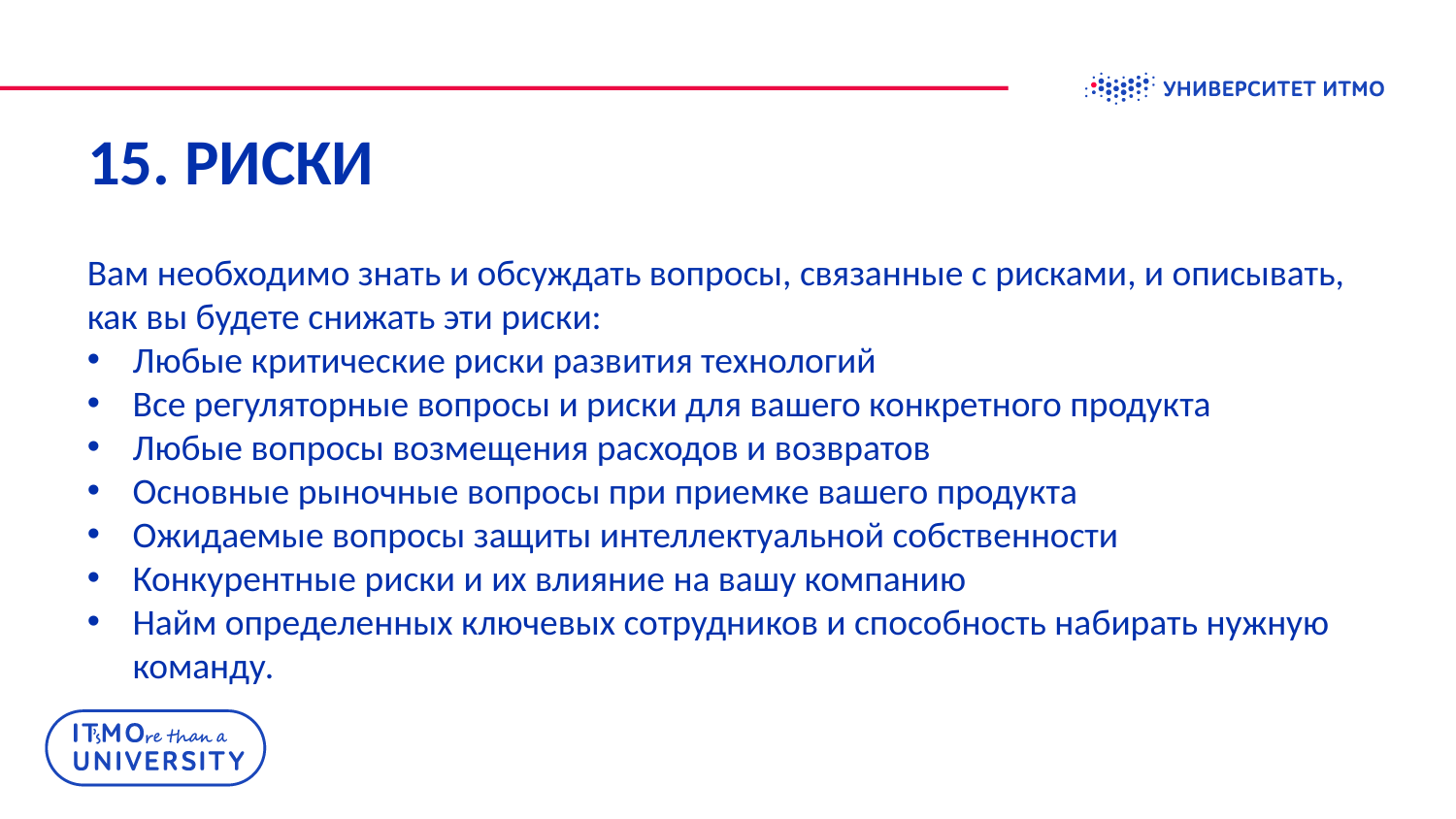

# 15. РИСКИ
Вам необходимо знать и обсуждать вопросы, связанные с рисками, и описывать, как вы будете снижать эти риски:
Любые критические риски развития технологий
Все регуляторные вопросы и риски для вашего конкретного продукта
Любые вопросы возмещения расходов и возвратов
Основные рыночные вопросы при приемке вашего продукта
Ожидаемые вопросы защиты интеллектуальной собственности
Конкурентные риски и их влияние на вашу компанию
Найм определенных ключевых сотрудников и способность набирать нужную команду.